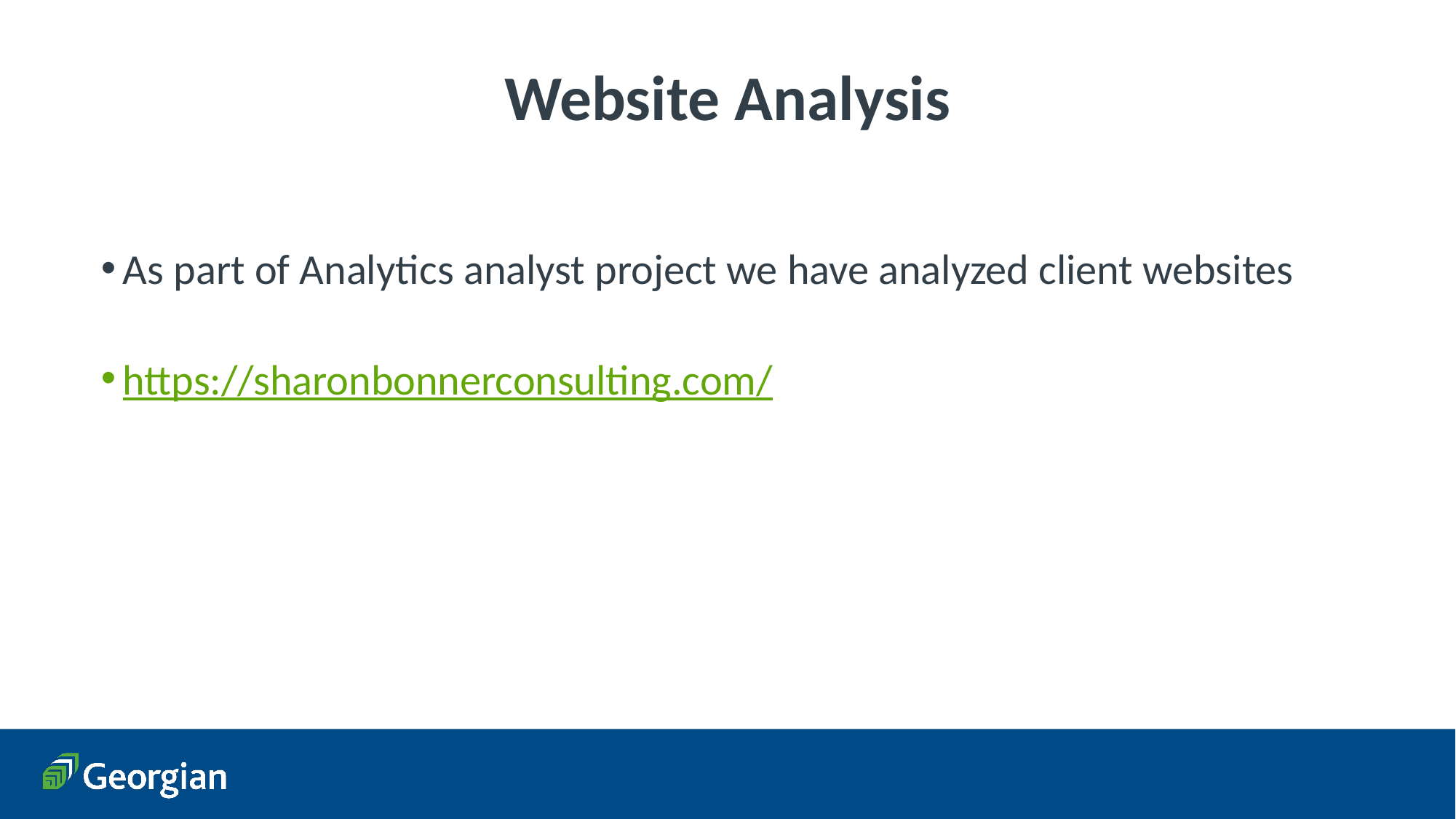

# Website Analysis
As part of Analytics analyst project we have analyzed client websites
https://sharonbonnerconsulting.com/